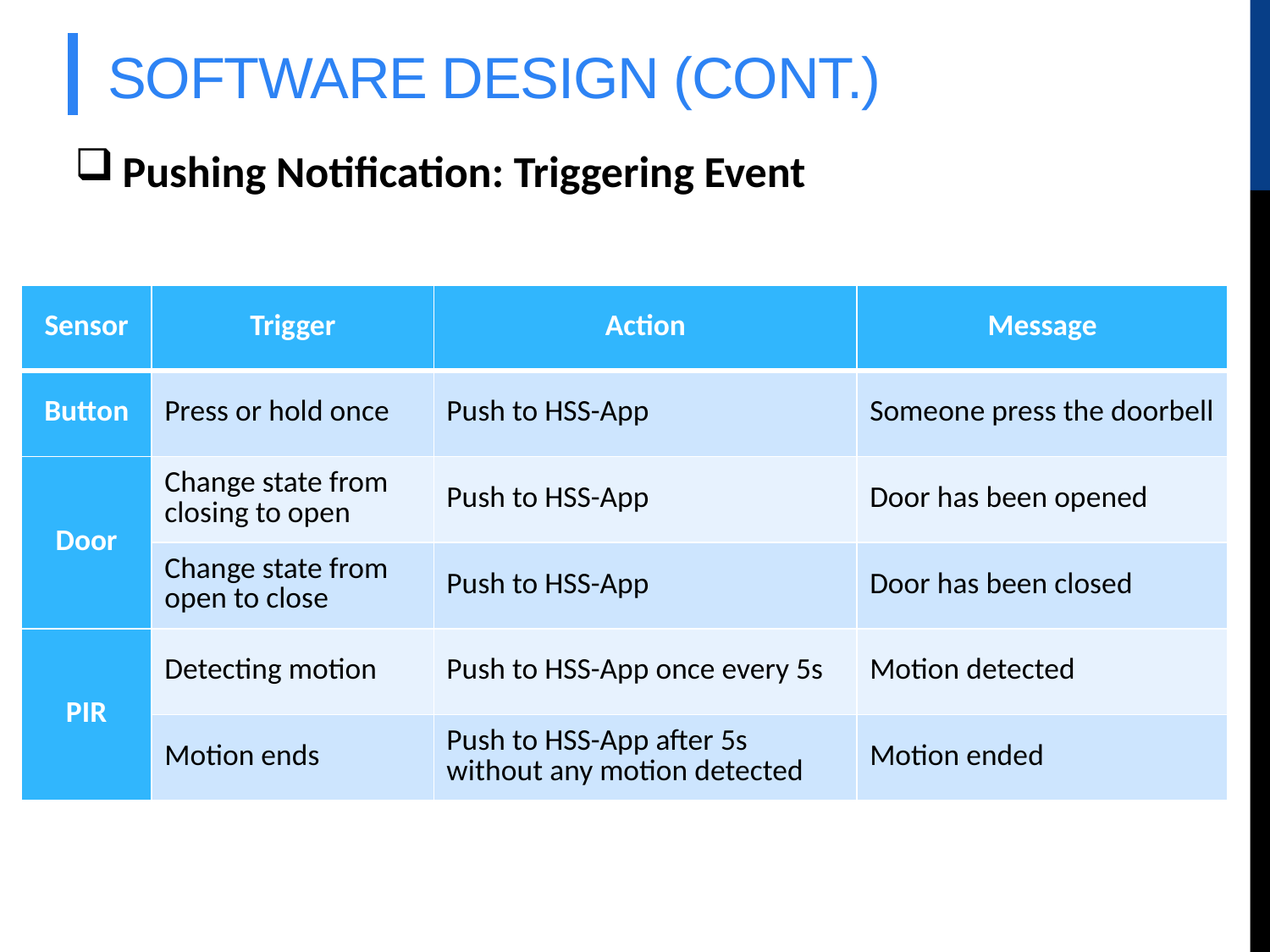

# SOFTWARE DESIGN (cont.)
Pushing Notification: Triggering Event
| Sensor | Trigger | Action | Message |
| --- | --- | --- | --- |
| Button | Press or hold once | Push to HSS-App | Someone press the doorbell |
| Door | Change state from closing to open | Push to HSS-App | Door has been opened |
|  | Change state from open to close | Push to HSS-App | Door has been closed |
| PIR | Detecting motion | Push to HSS-App once every 5s | Motion detected |
|  | Motion ends | Push to HSS-App after 5s without any motion detected | Motion ended |